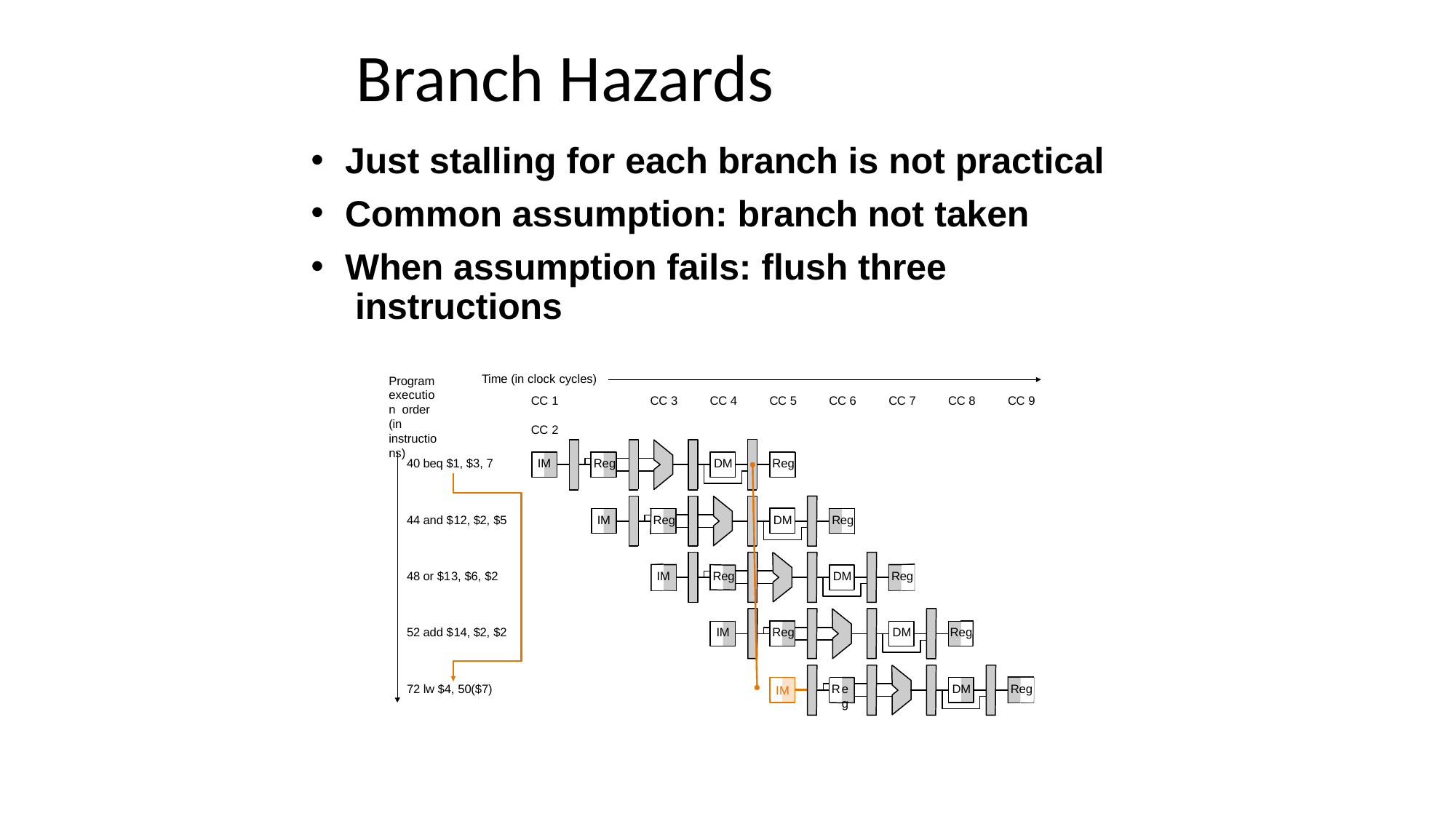

# Branch Hazards
Just stalling for each branch is not practical
Common assumption: branch not taken
When assumption fails: flush three  instructions
Time (in clock cycles)
CC 1	CC 2
Program  execution  order
(in instructions)

CC 3
CC 4
CC 5
CC 6
CC 7
CC 8
CC 9

40 beq $1, $3, 7
IM
Reg
DM
Reg

44 and $
12, $2, $5
IM
Reg
DM
Reg

48 or $1
3, $6, $2
IM
Reg
DM
Reg

52 add $
14, $2, $2
IM
Reg
DM
Reg

eg
72 lw $4, 50($7)
R
DM
Reg
IM